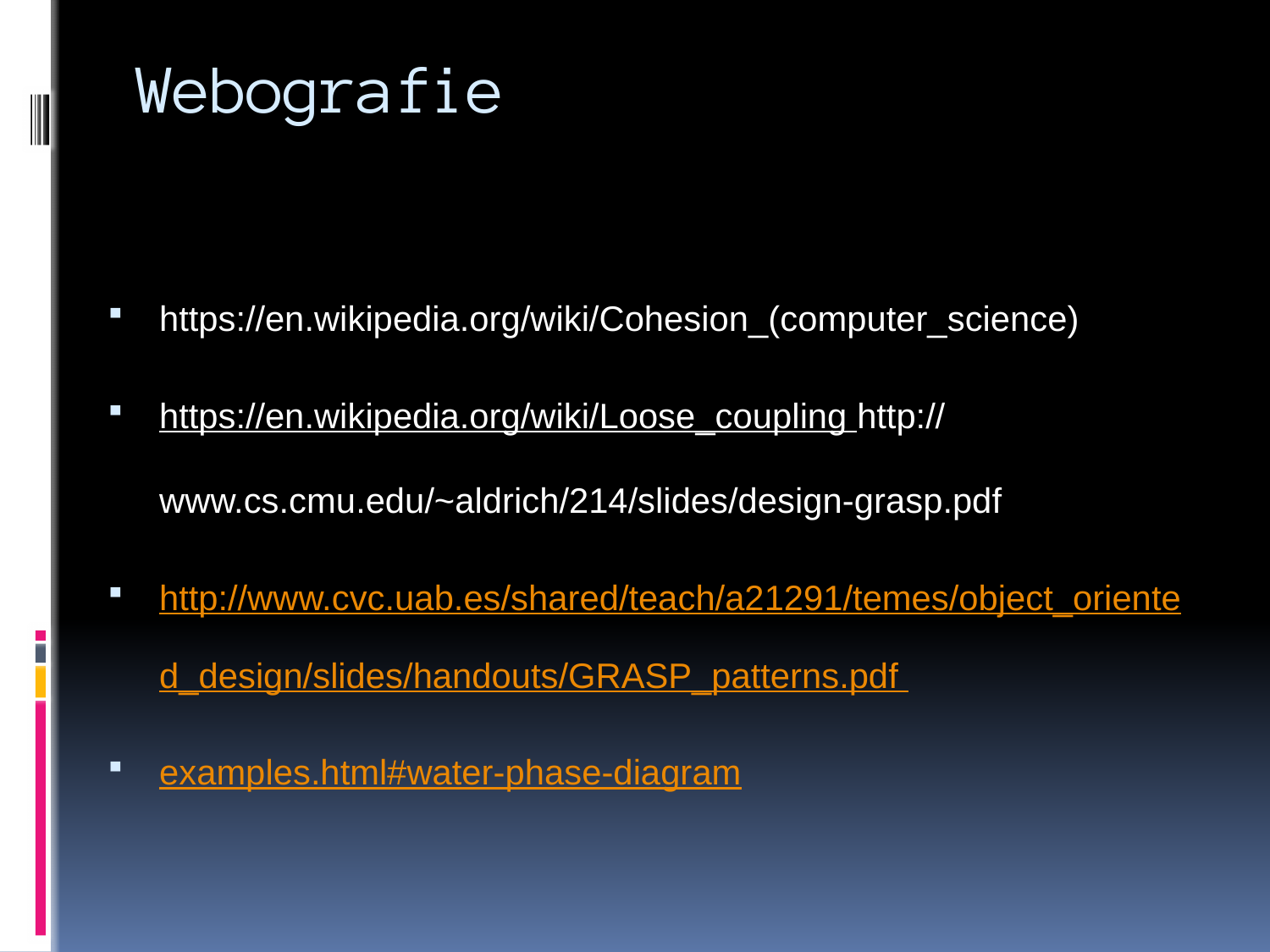

# Webografie
https://en.wikipedia.org/wiki/Cohesion_(computer_science)
https://en.wikipedia.org/wiki/Loose_coupling http://www.cs.cmu.edu/~aldrich/214/slides/design-grasp.pdf
http://www.cvc.uab.es/shared/teach/a21291/temes/object_oriented_design/slides/handouts/GRASP_patterns.pdf
examples.html#water-phase-diagram